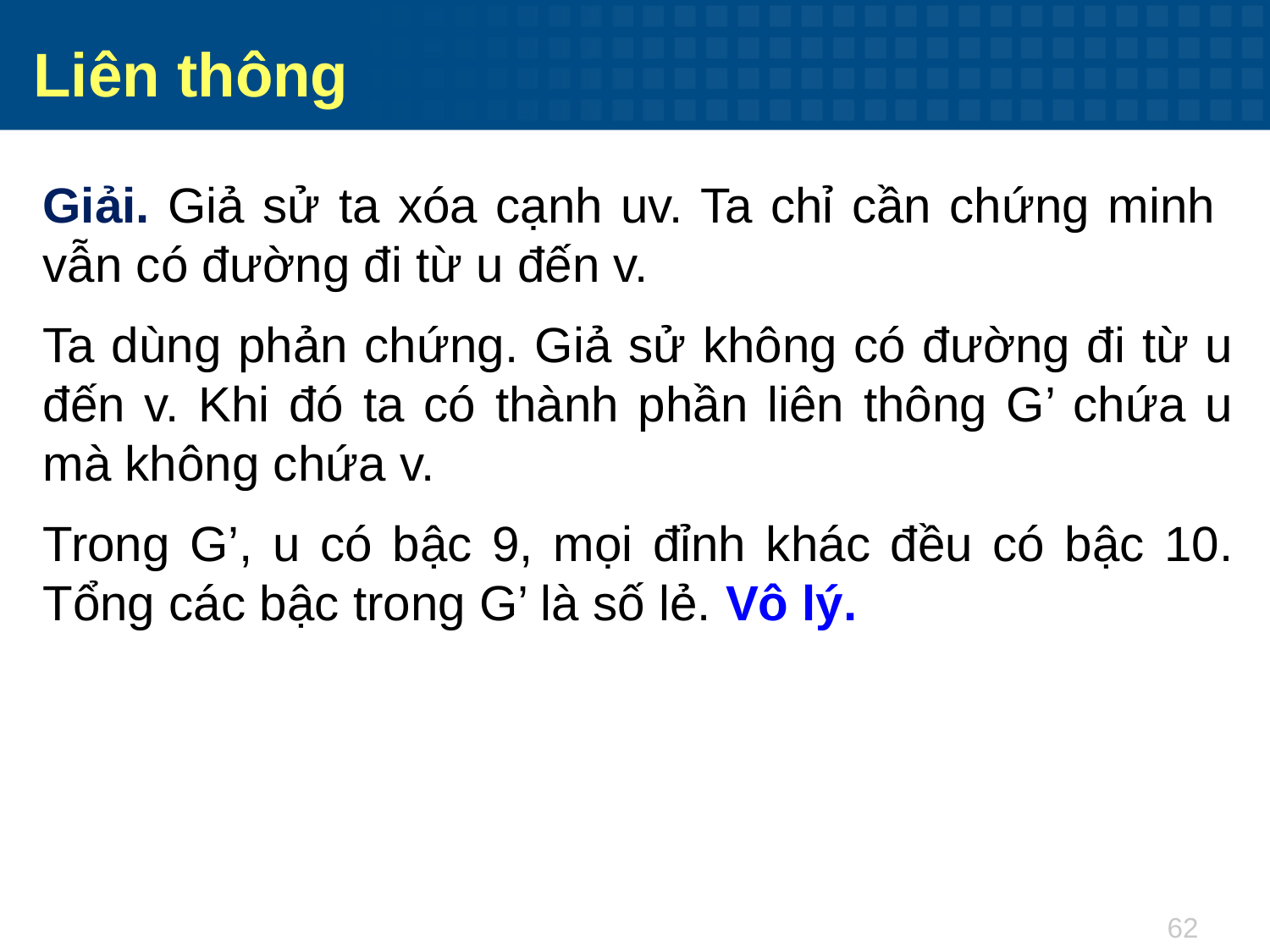

Liên thông
Giải. Giả sử ta xóa cạnh uv. Ta chỉ cần chứng minh  vẫn có đường đi từ u đến v.
Ta dùng phản chứng. Giả sử không có đường đi từ u đến v. Khi đó ta có thành phần liên thông G’ chứa u mà không chứa v.
Trong G’, u có bậc 9, mọi đỉnh khác đều có bậc 10. Tổng các bậc trong G’ là số lẻ. Vô lý.